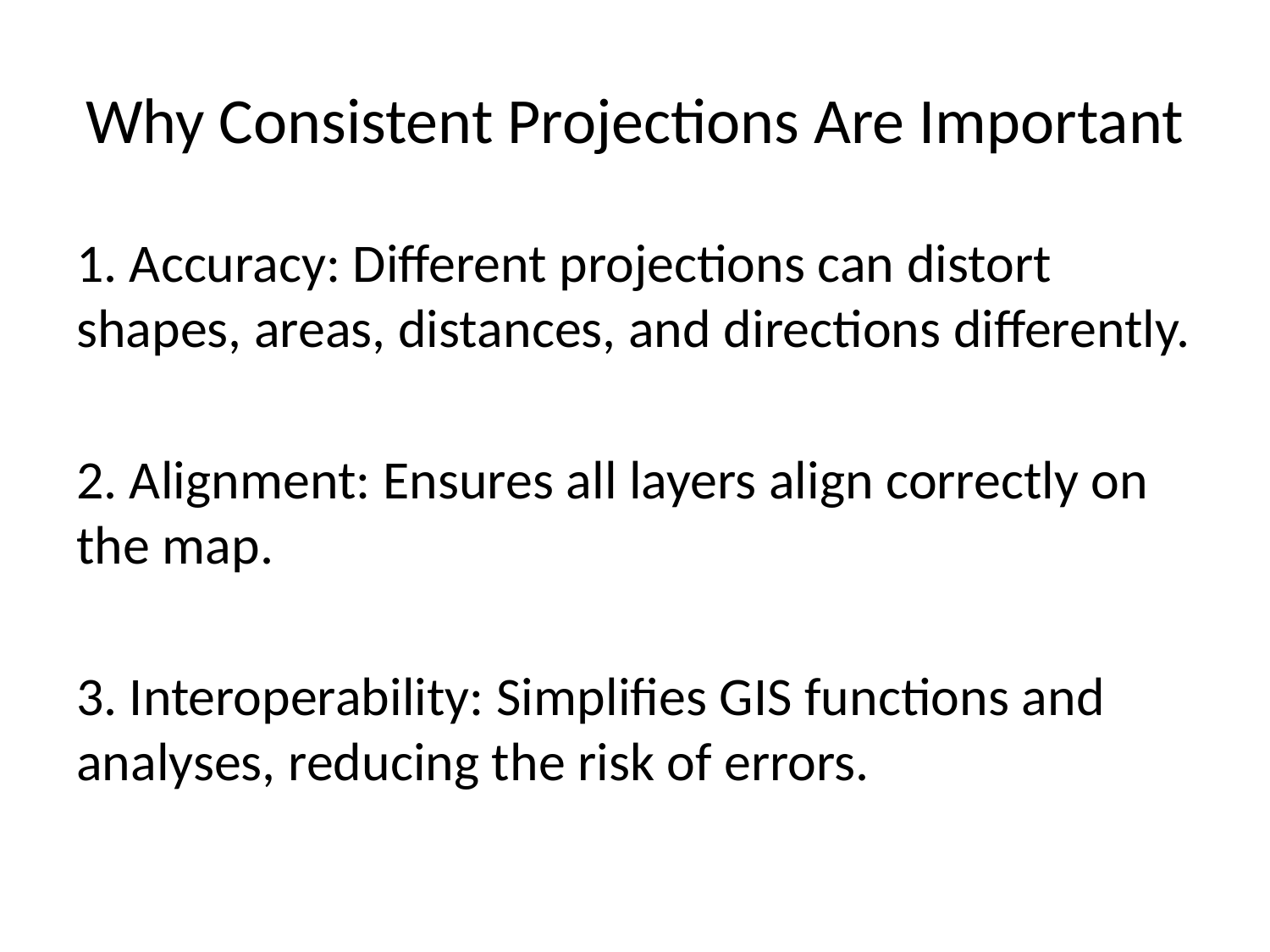

# Why Consistent Projections Are Important
1. Accuracy: Different projections can distort shapes, areas, distances, and directions differently.

2. Alignment: Ensures all layers align correctly on the map.

3. Interoperability: Simplifies GIS functions and analyses, reducing the risk of errors.